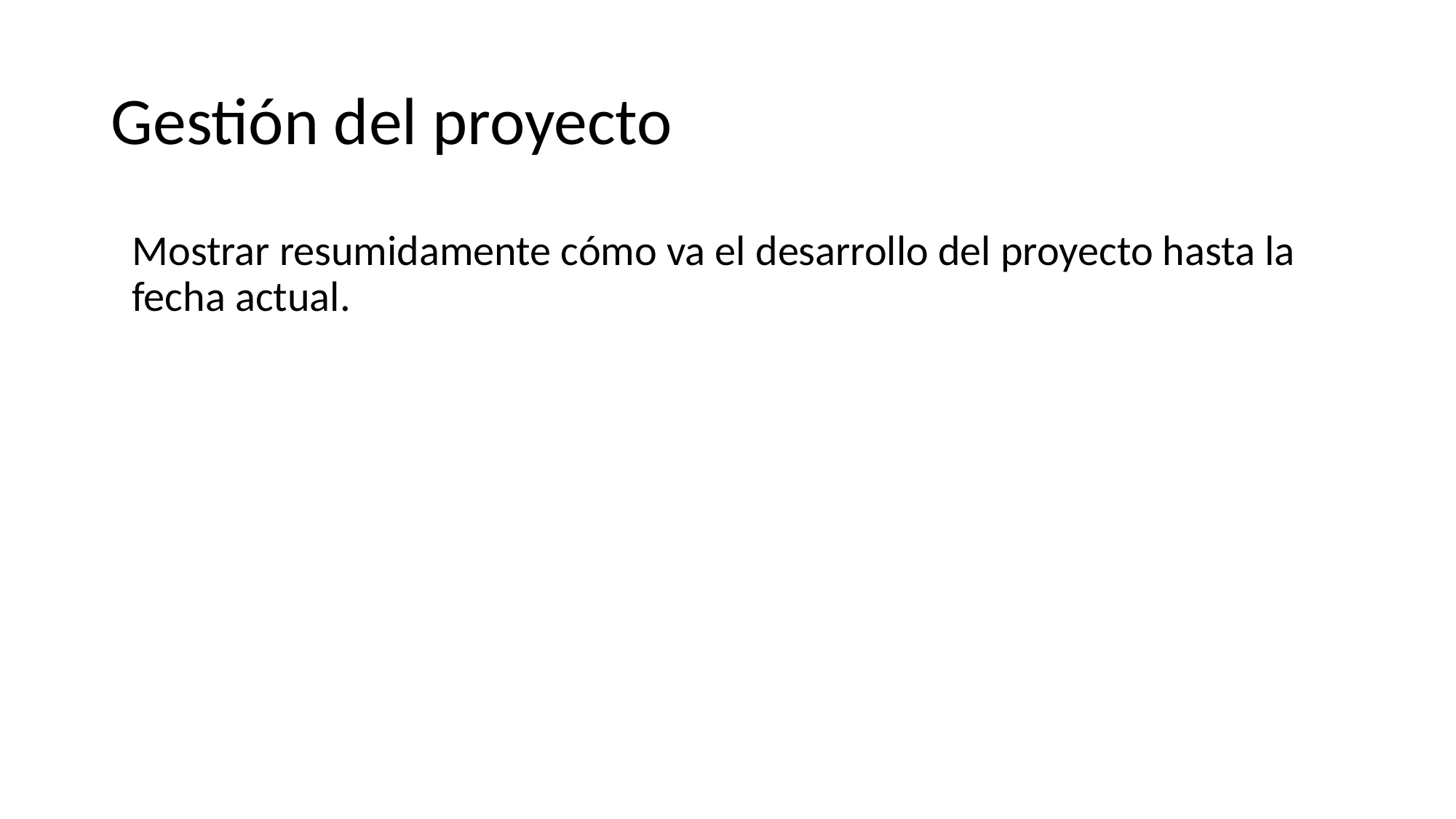

# Gestión del proyecto
Mostrar resumidamente cómo va el desarrollo del proyecto hasta la fecha actual.